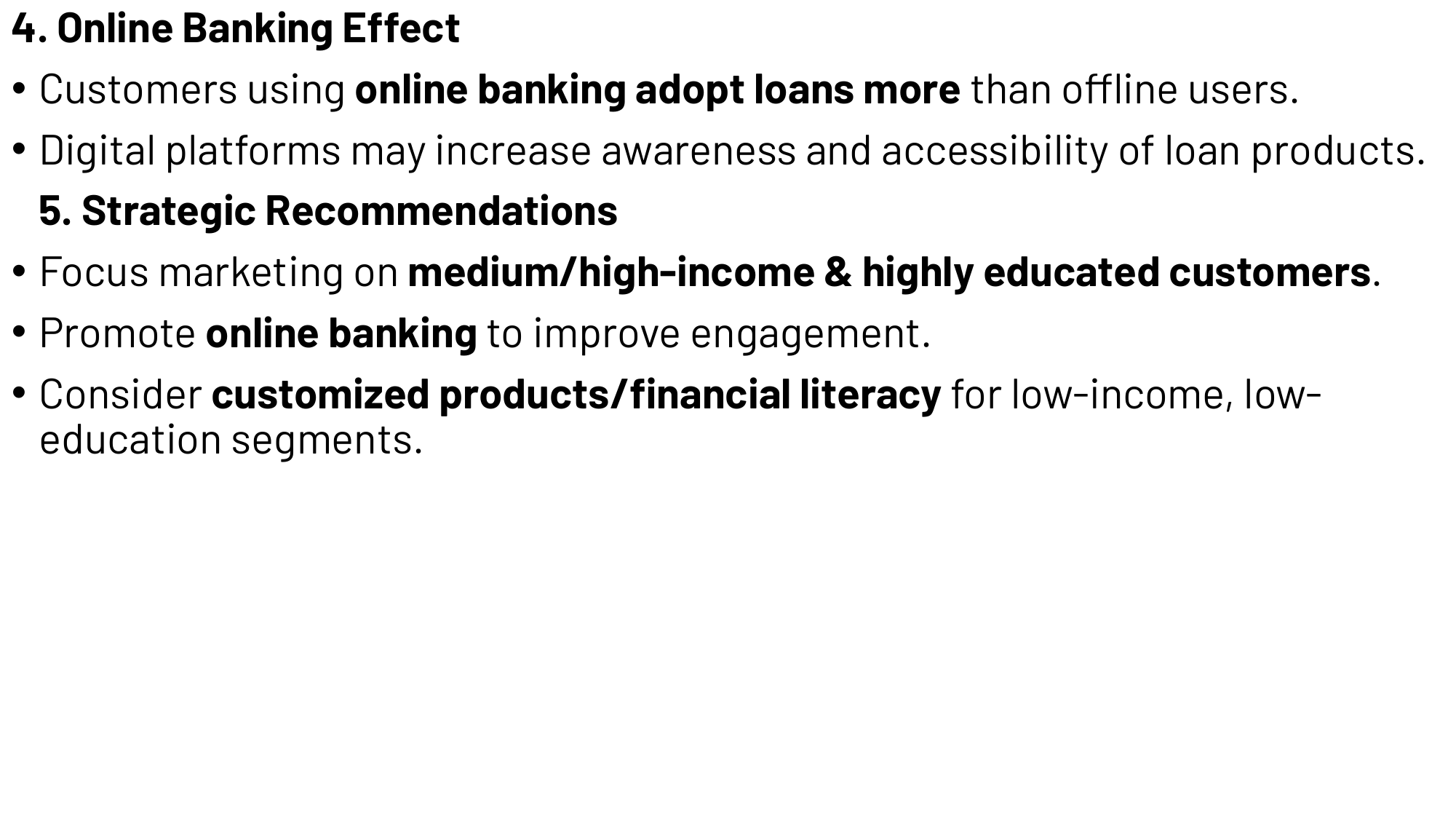

4. Online Banking Effect
Customers using online banking adopt loans more than offline users.
Digital platforms may increase awareness and accessibility of loan products.
5. Strategic Recommendations
Focus marketing on medium/high-income & highly educated customers.
Promote online banking to improve engagement.
Consider customized products/financial literacy for low-income, low-education segments.